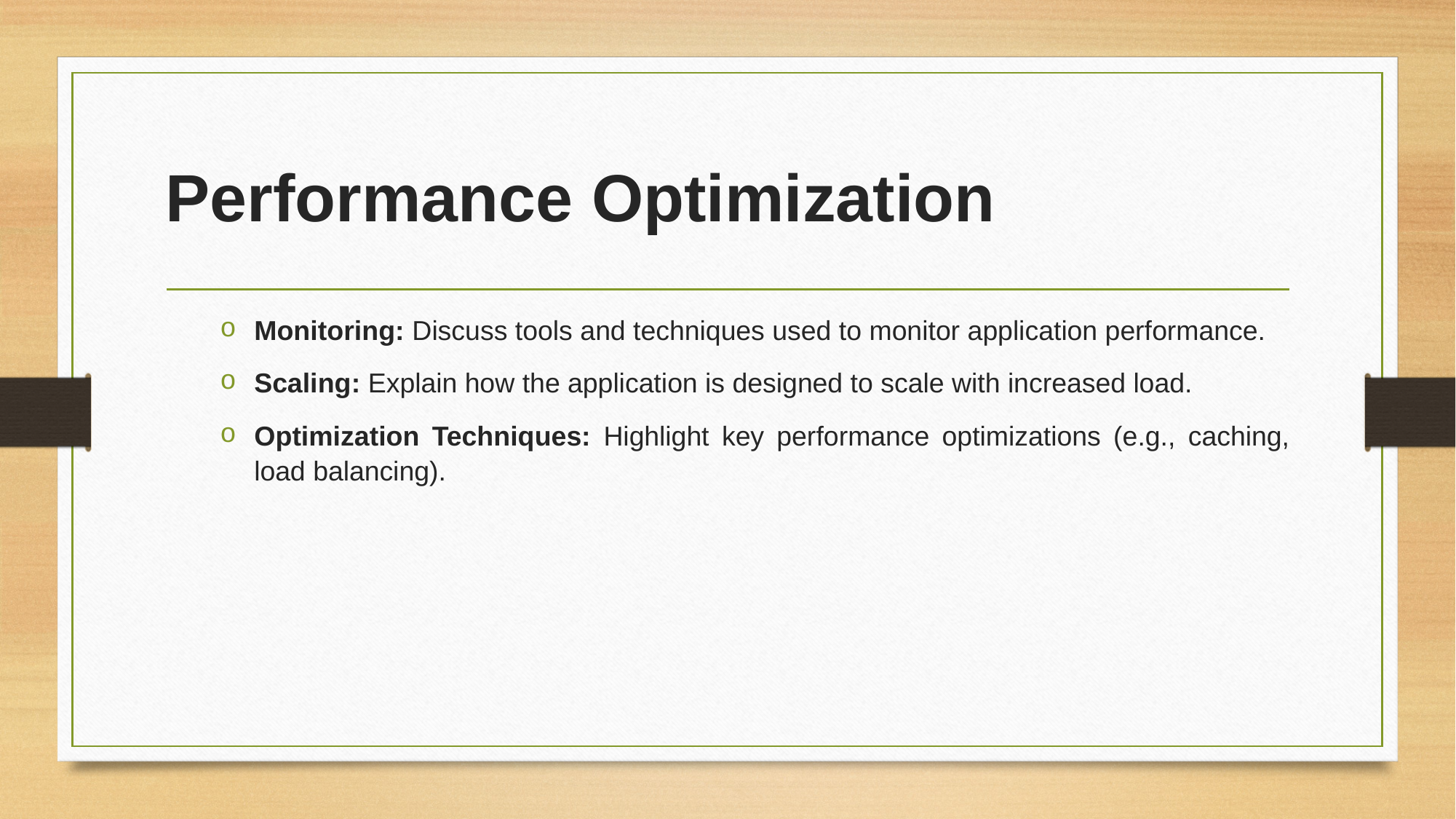

# Performance Optimization
Monitoring: Discuss tools and techniques used to monitor application performance.
Scaling: Explain how the application is designed to scale with increased load.
Optimization Techniques: Highlight key performance optimizations (e.g., caching, load balancing).